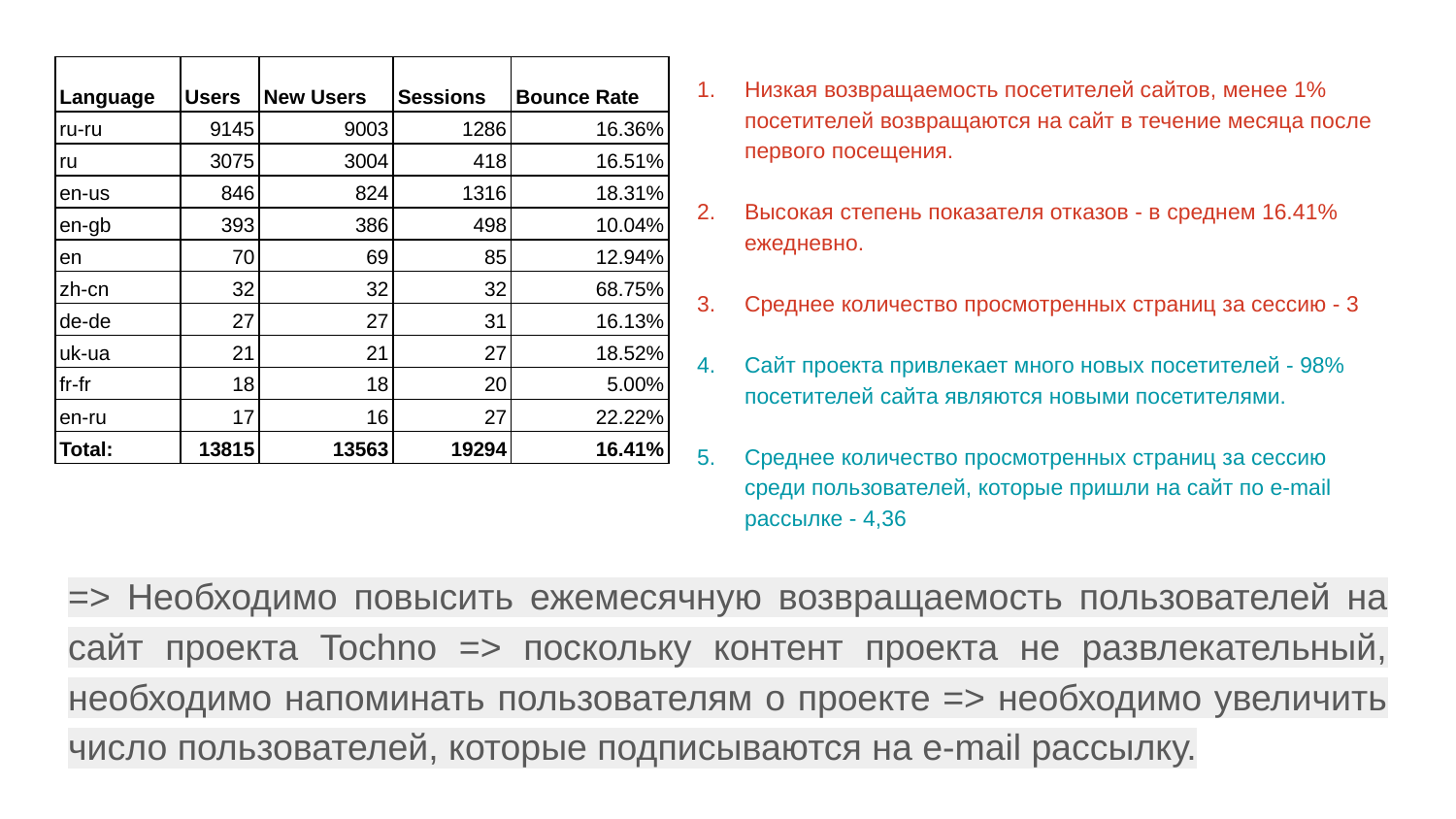

| Language | Users | New Users | Sessions | Bounce Rate |
| --- | --- | --- | --- | --- |
| ru-ru | 9145 | 9003 | 1286 | 16.36% |
| ru | 3075 | 3004 | 418 | 16.51% |
| en-us | 846 | 824 | 1316 | 18.31% |
| en-gb | 393 | 386 | 498 | 10.04% |
| en | 70 | 69 | 85 | 12.94% |
| zh-cn | 32 | 32 | 32 | 68.75% |
| de-de | 27 | 27 | 31 | 16.13% |
| uk-ua | 21 | 21 | 27 | 18.52% |
| fr-fr | 18 | 18 | 20 | 5.00% |
| en-ru | 17 | 16 | 27 | 22.22% |
| Total: | 13815 | 13563 | 19294 | 16.41% |
Низкая возвращаемость посетителей сайтов, менее 1% посетителей возвращаются на сайт в течение месяца после первого посещения.

Высокая степень показателя отказов - в среднем 16.41% ежедневно.

Среднее количество просмотренных страниц за сессию - 3

Сайт проекта привлекает много новых посетителей - 98% посетителей сайта являются новыми посетителями.

Среднее количество просмотренных страниц за сессию среди пользователей, которые пришли на сайт по e-mail рассылке - 4,36
=> Необходимо повысить ежемесячную возвращаемость пользователей на сайт проекта Tochno => поскольку контент проекта не развлекательный, необходимо напоминать пользователям о проекте => необходимо увеличить число пользователей, которые подписываются на e-mail рассылку.